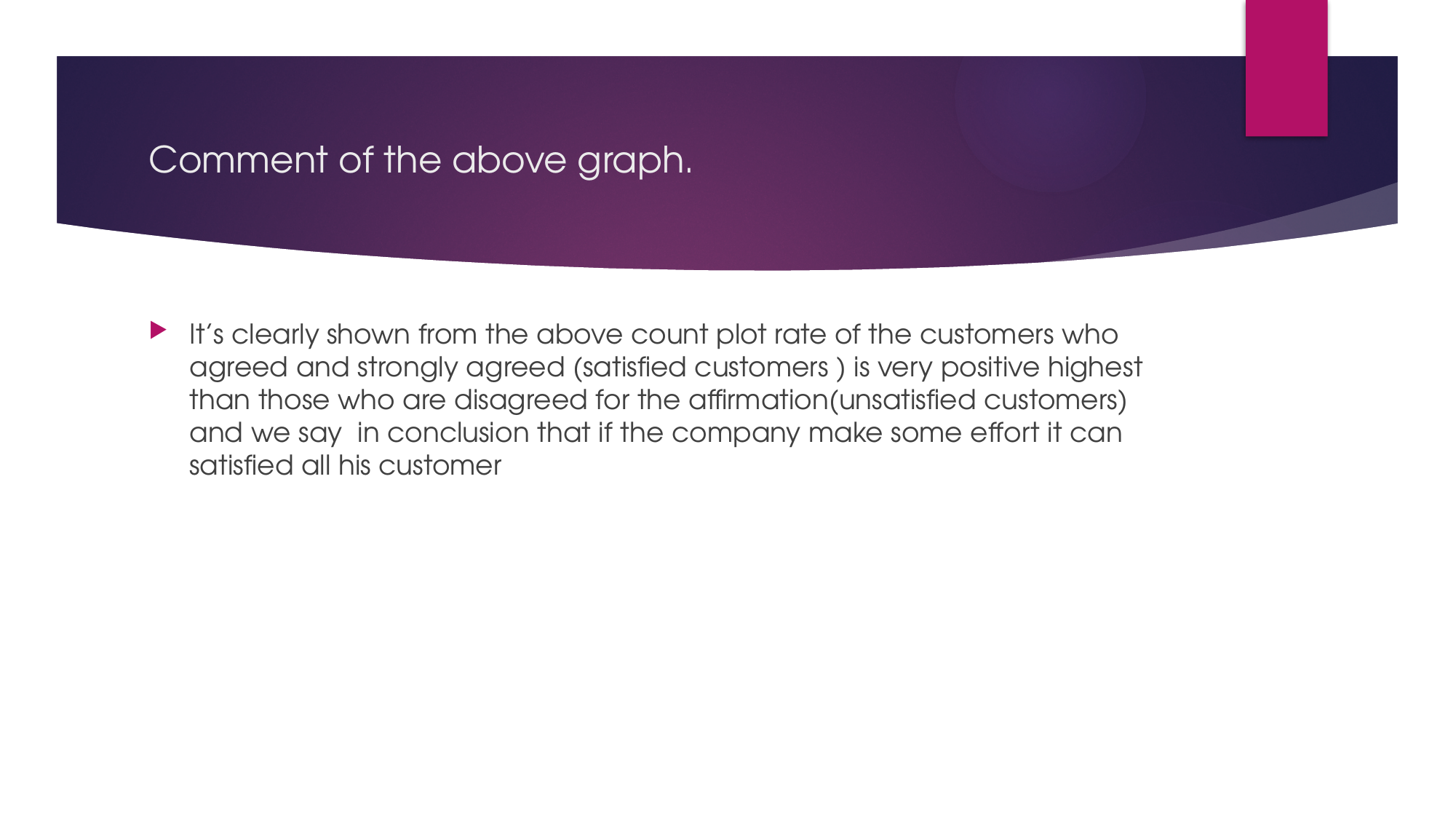

# Comment of the above graph.
It’s clearly shown from the above count plot rate of the customers who agreed and strongly agreed (satisfied customers ) is very positive highest than those who are disagreed for the affirmation(unsatisfied customers) and we say  in conclusion that if the company make some effort it can satisfied all his customer